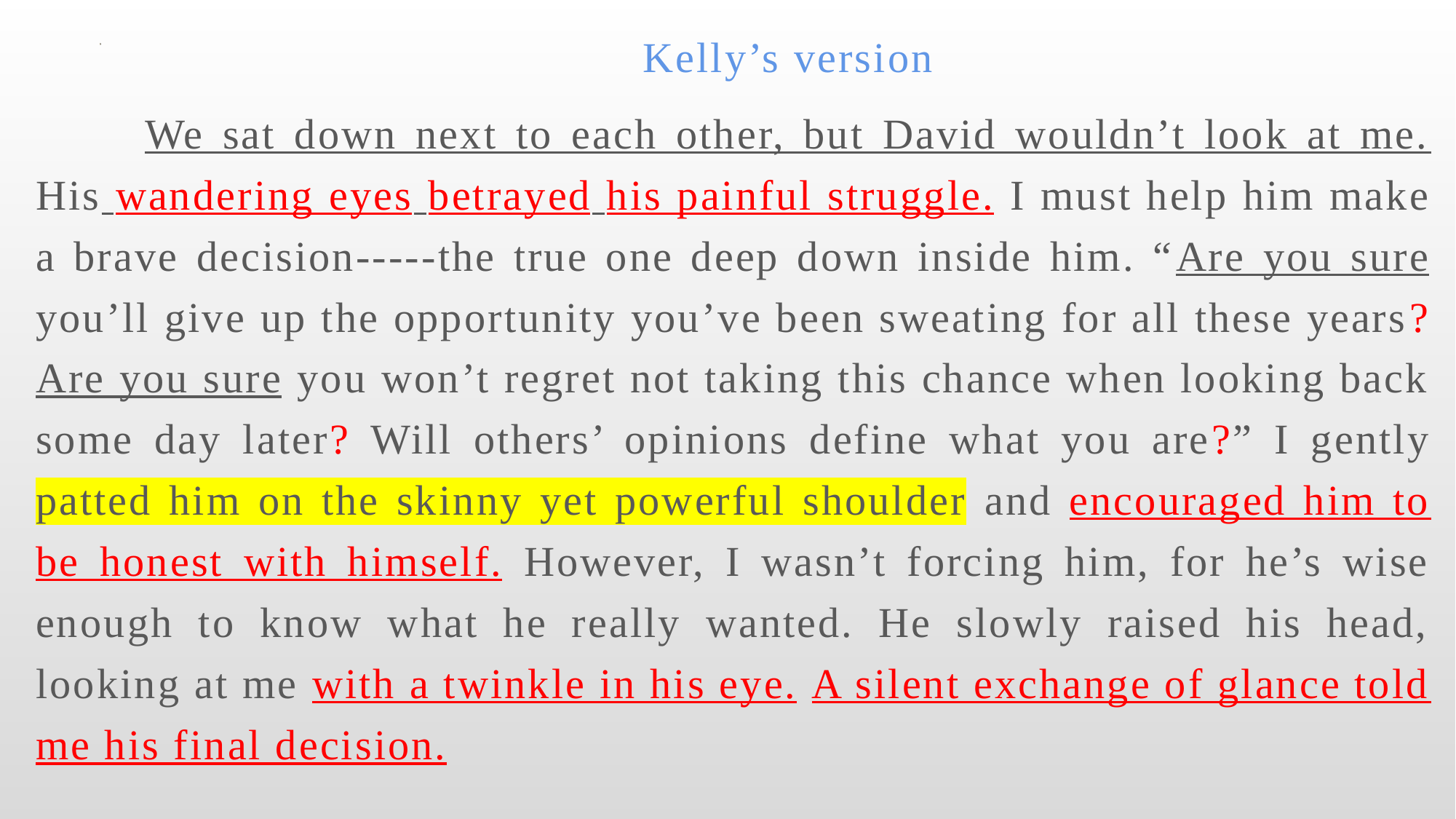

Kelly’s version
	We sat down next to each other, but David wouldn’t look at me. His wandering eyes betrayed his painful struggle. I must help him make a brave decision-----the true one deep down inside him. “Are you sure you’ll give up the opportunity you’ve been sweating for all these years? Are you sure you won’t regret not taking this chance when looking back some day later? Will others’ opinions define what you are?” I gently patted him on the skinny yet powerful shoulder and encouraged him to be honest with himself. However, I wasn’t forcing him, for he’s wise enough to know what he really wanted. He slowly raised his head, looking at me with a twinkle in his eye. A silent exchange of glance told me his final decision.